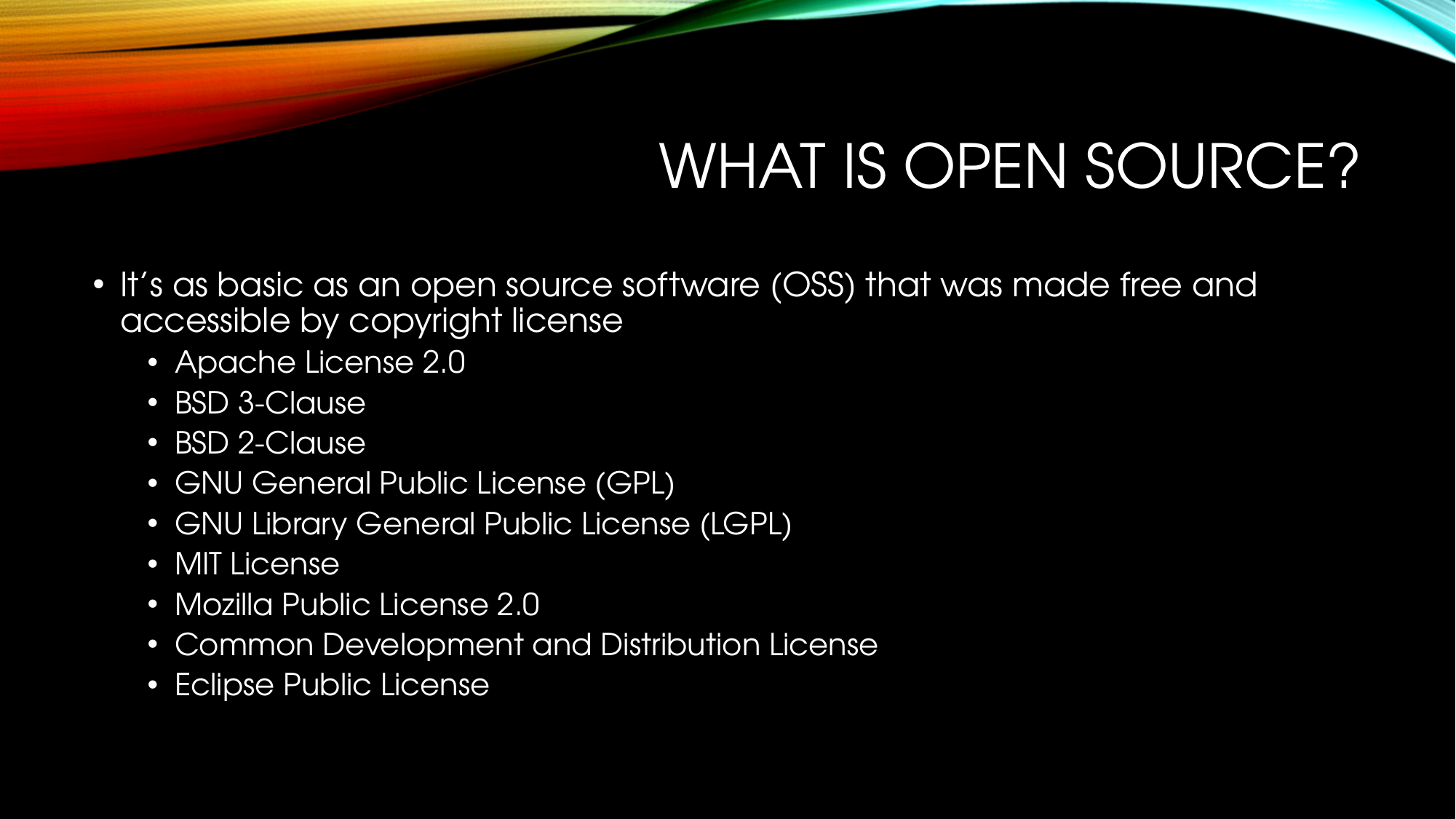

# What is open source?
It’s as basic as an open source software (OSS) that was made free and accessible by copyright license
Apache License 2.0
BSD 3-Clause
BSD 2-Clause
GNU General Public License (GPL)
GNU Library General Public License (LGPL)
MIT License
Mozilla Public License 2.0
Common Development and Distribution License
Eclipse Public License